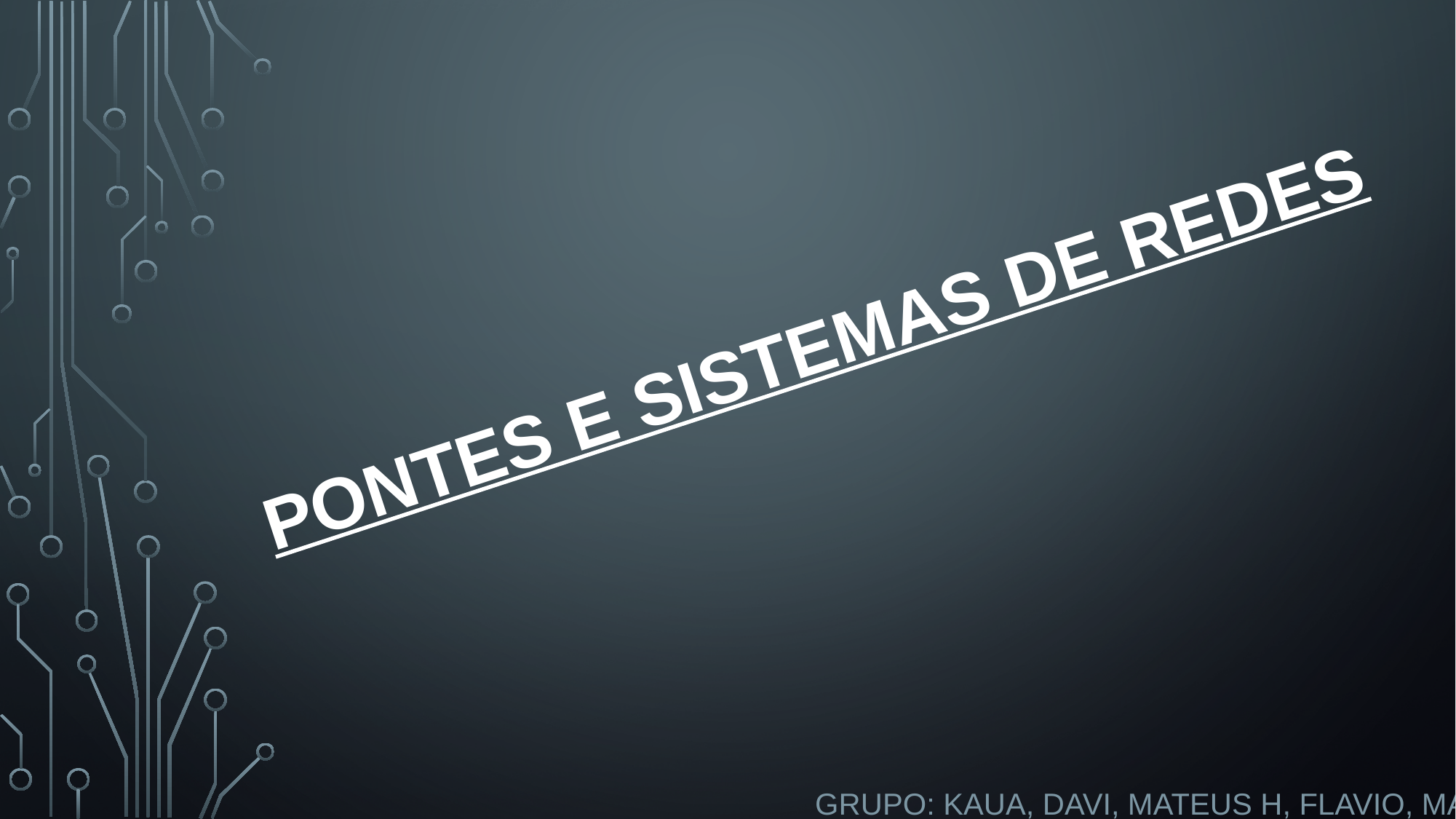

# Pontes e sistemas de redes
GRUPO: Kaua, Davi, Mateus h, flavio, maycon